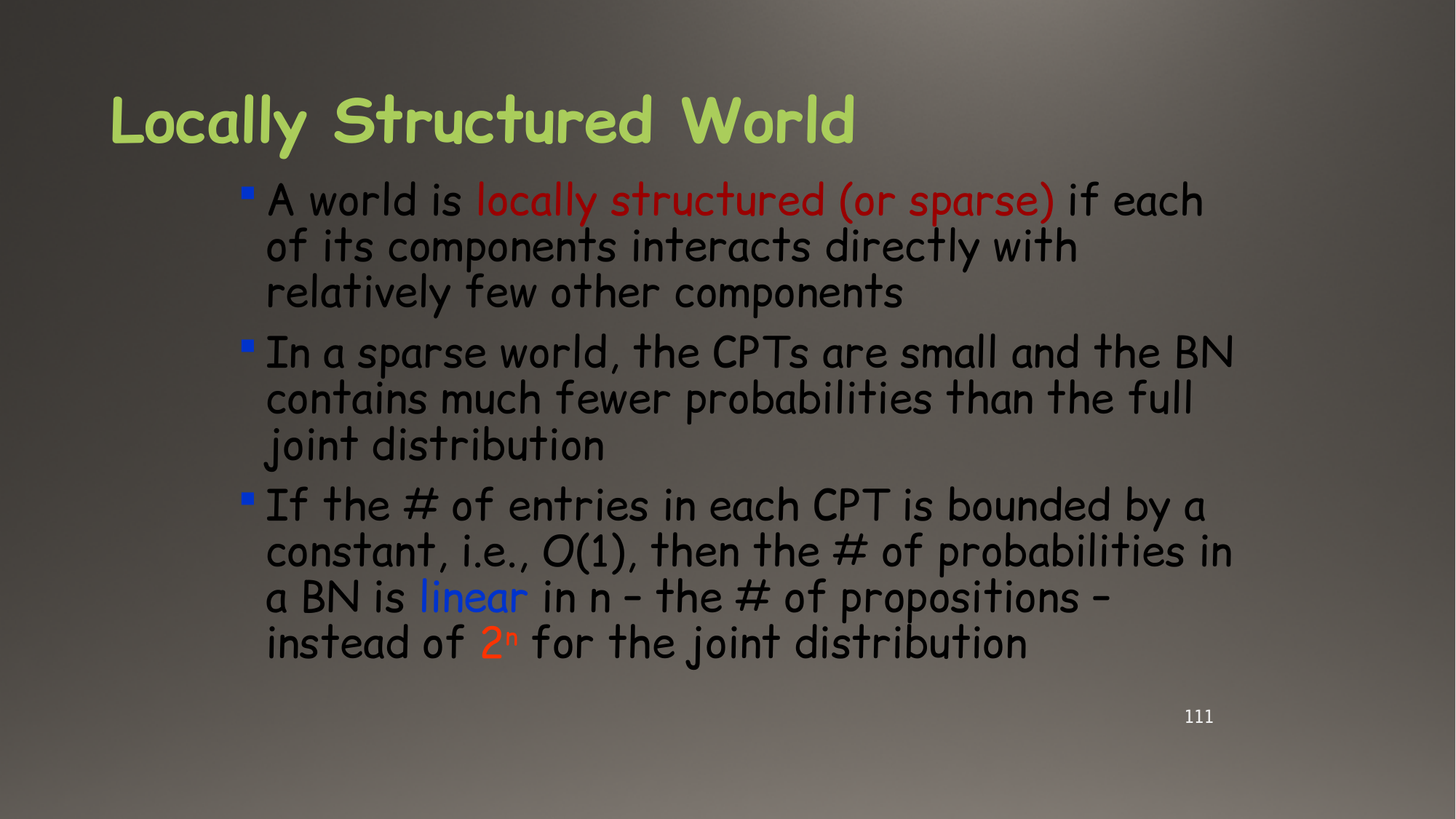

# Locally Structured World
A world is locally structured (or sparse) if each of its components interacts directly with relatively few other components
In a sparse world, the CPTs are small and the BN contains much fewer probabilities than the full joint distribution
If the # of entries in each CPT is bounded by a constant, i.e., O(1), then the # of probabilities in a BN is linear in n – the # of propositions – instead of 2n for the joint distribution

111